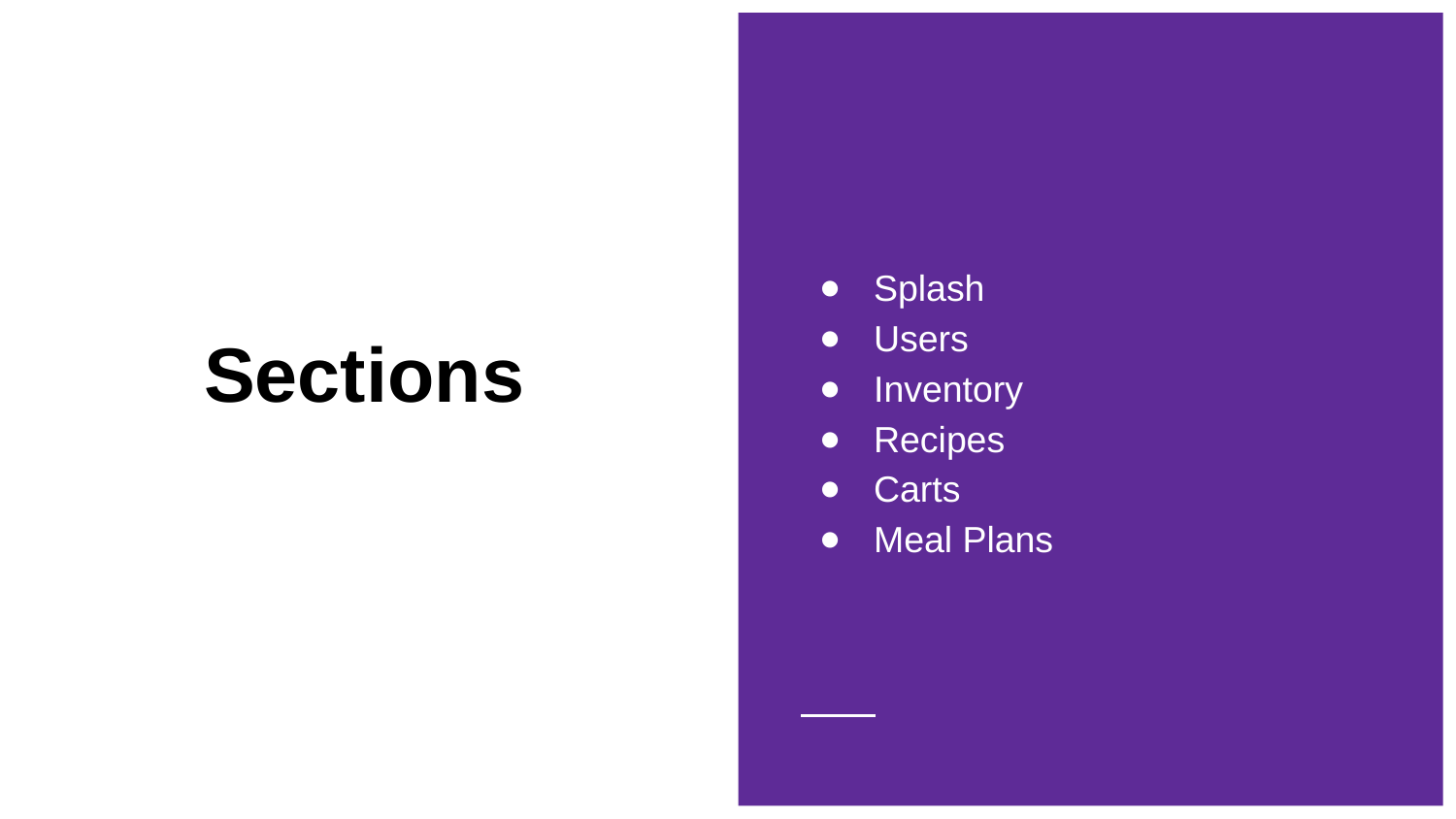

Splash
Users
Inventory
Recipes
Carts
Meal Plans
# Sections